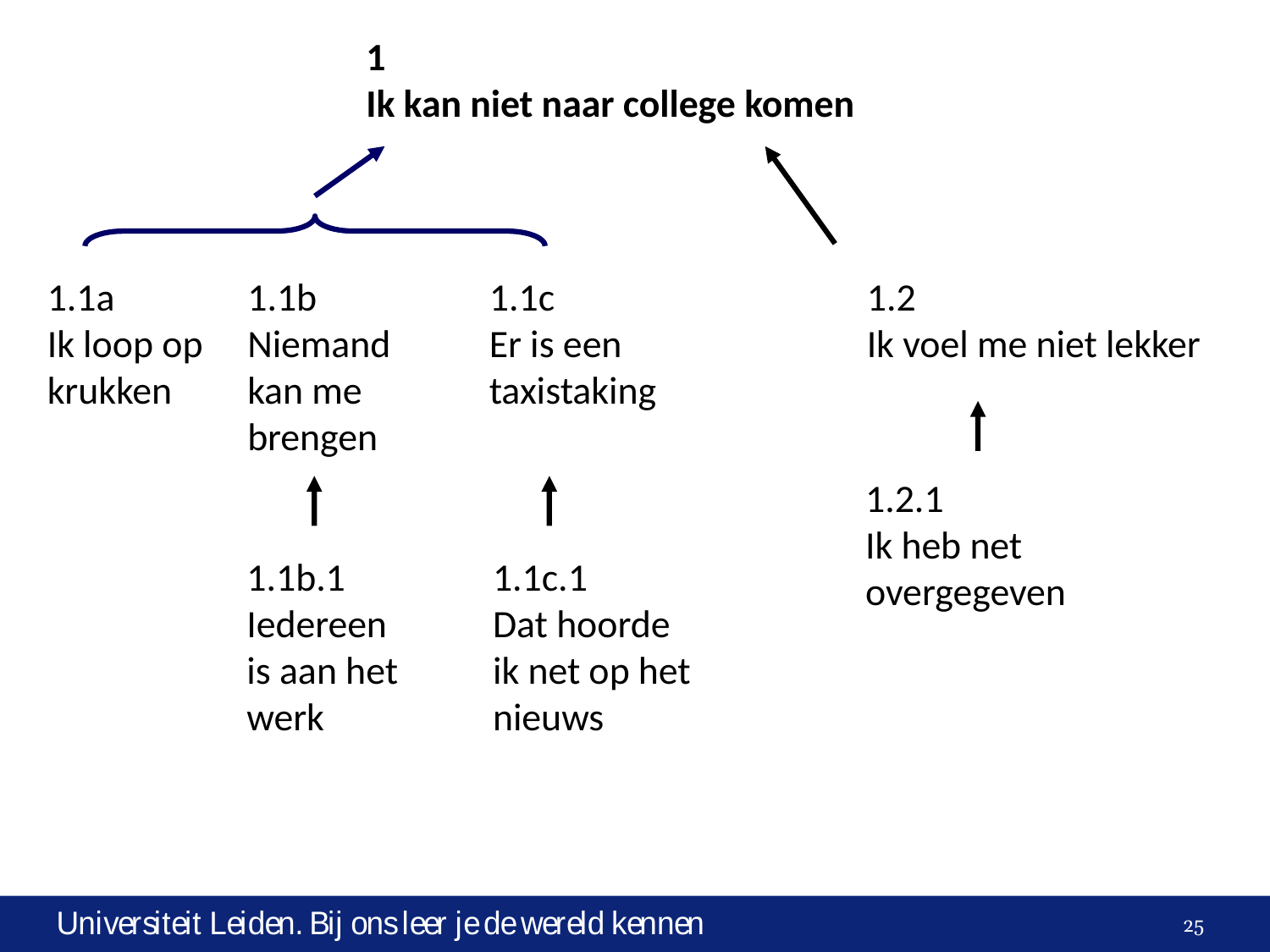

1
Ik kan niet naar college komen

1.1c
Er is een taxistaking
1.2
Ik voel me niet lekker
1.1a
Ik loop op krukken
1.1b
Niemand kan me brengen

1.2.1
Ik heb net overgegeven

1.1b.1
Iedereen is aan het werk
1.1c.1
Dat hoorde ik net op het nieuws